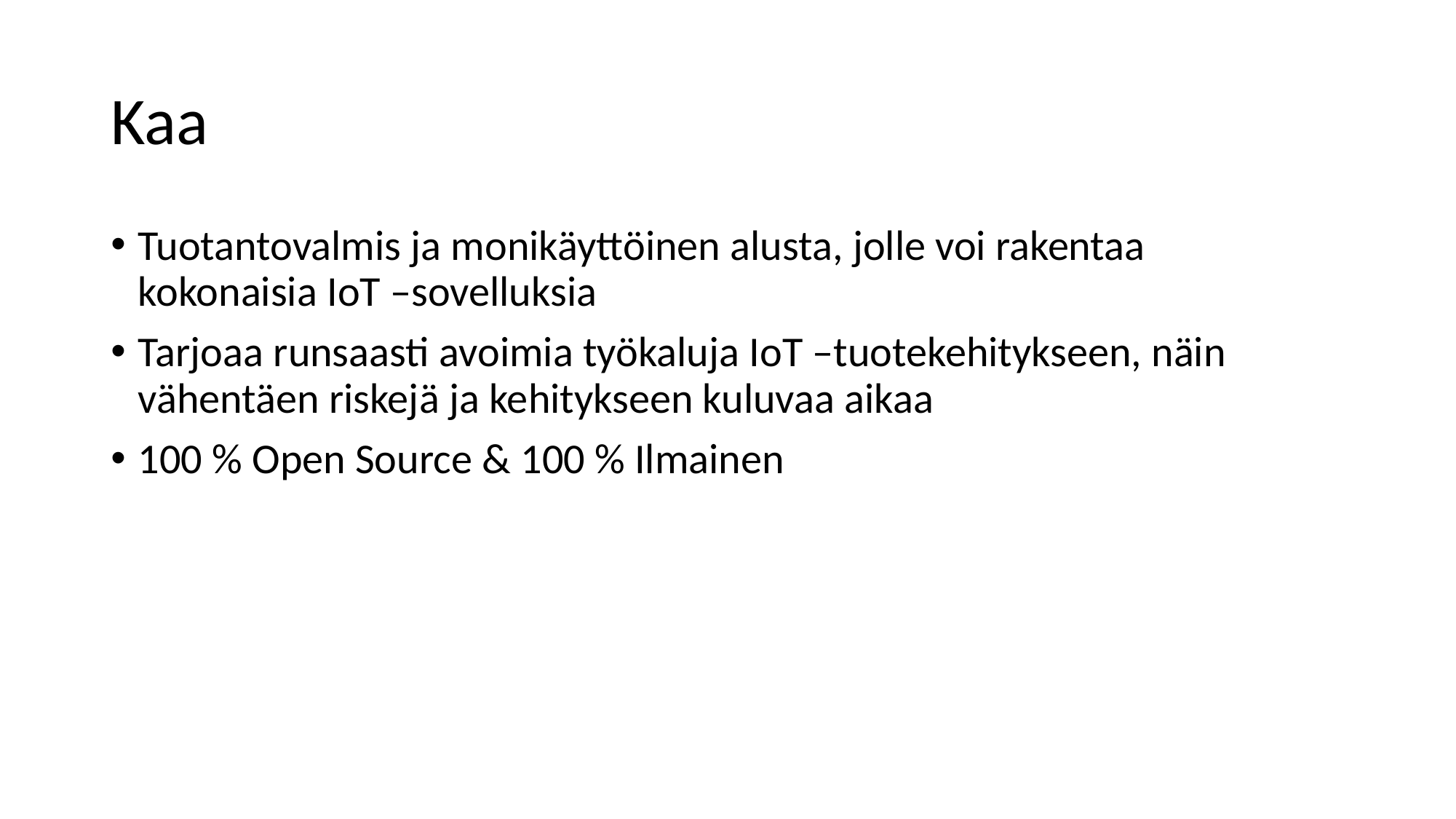

# Kaa
Tuotantovalmis ja monikäyttöinen alusta, jolle voi rakentaa   kokonaisia IoT –sovelluksia
Tarjoaa runsaasti avoimia työkaluja IoT –tuotekehitykseen, näin vähentäen riskejä ja kehitykseen kuluvaa aikaa
100 % Open Source & 100 % Ilmainen